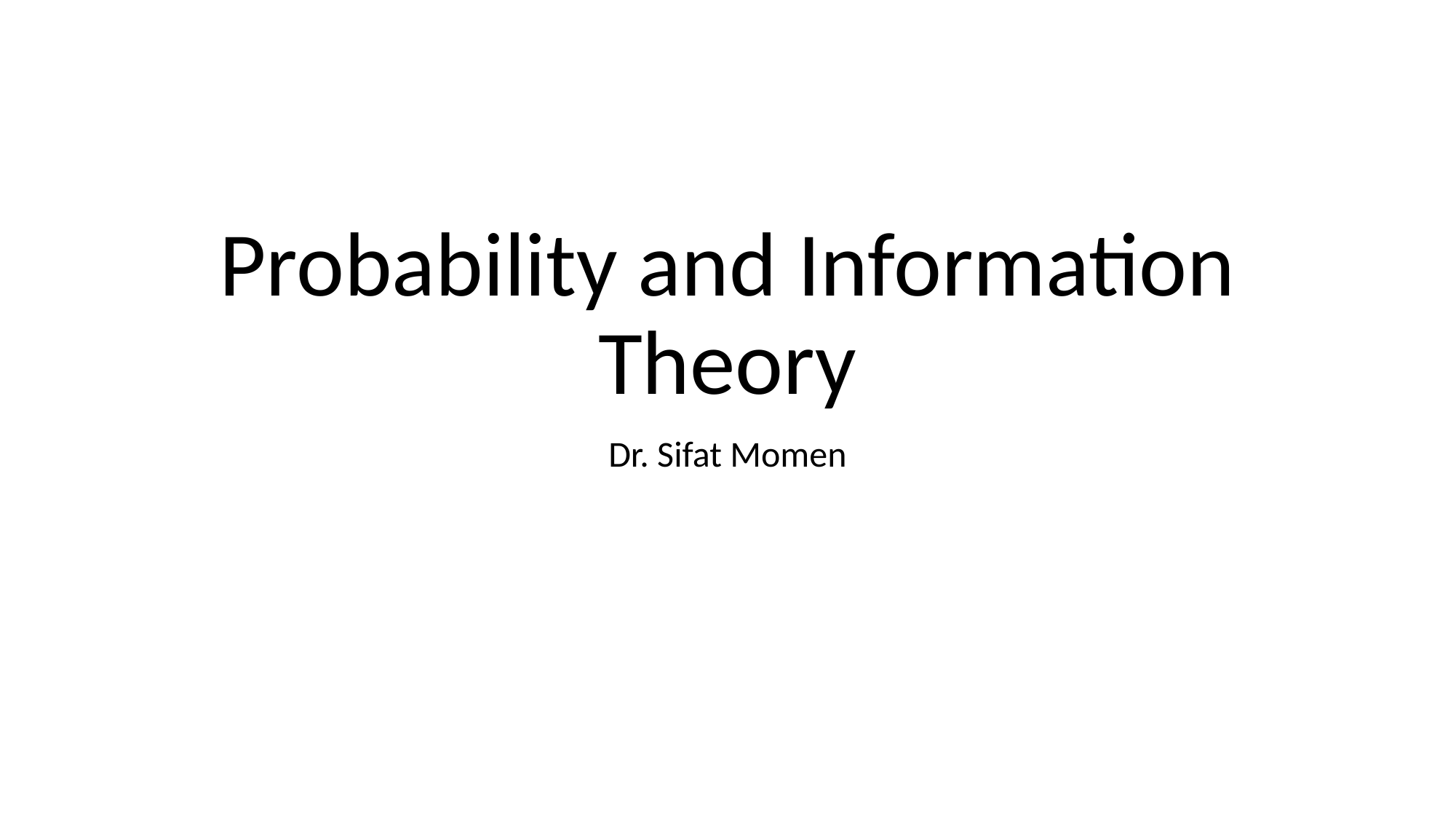

# Probability and Information Theory
Dr. Sifat Momen